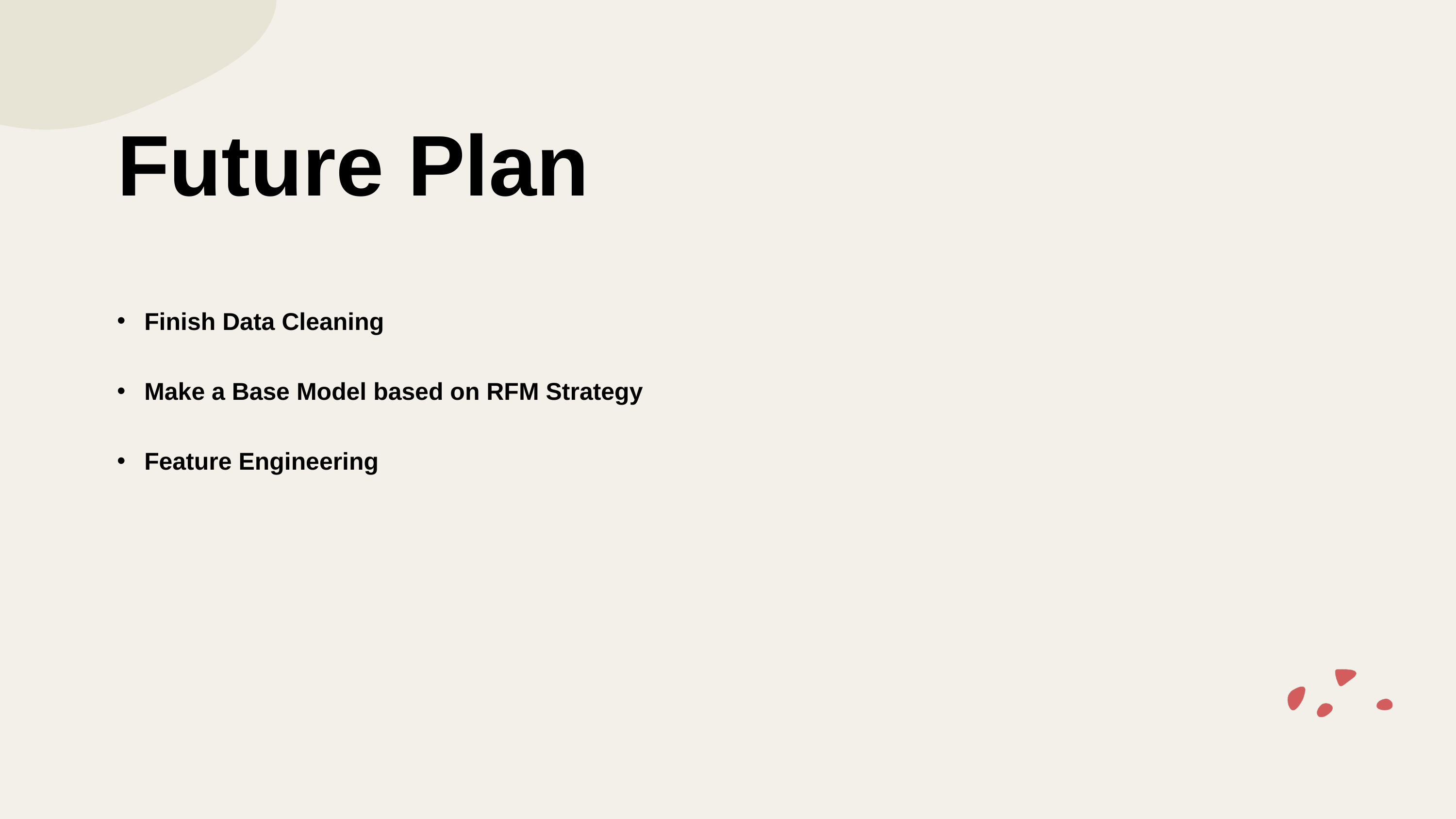

Future Plan
Finish Data Cleaning

Make a Base Model based on RFM Strategy

Feature Engineering